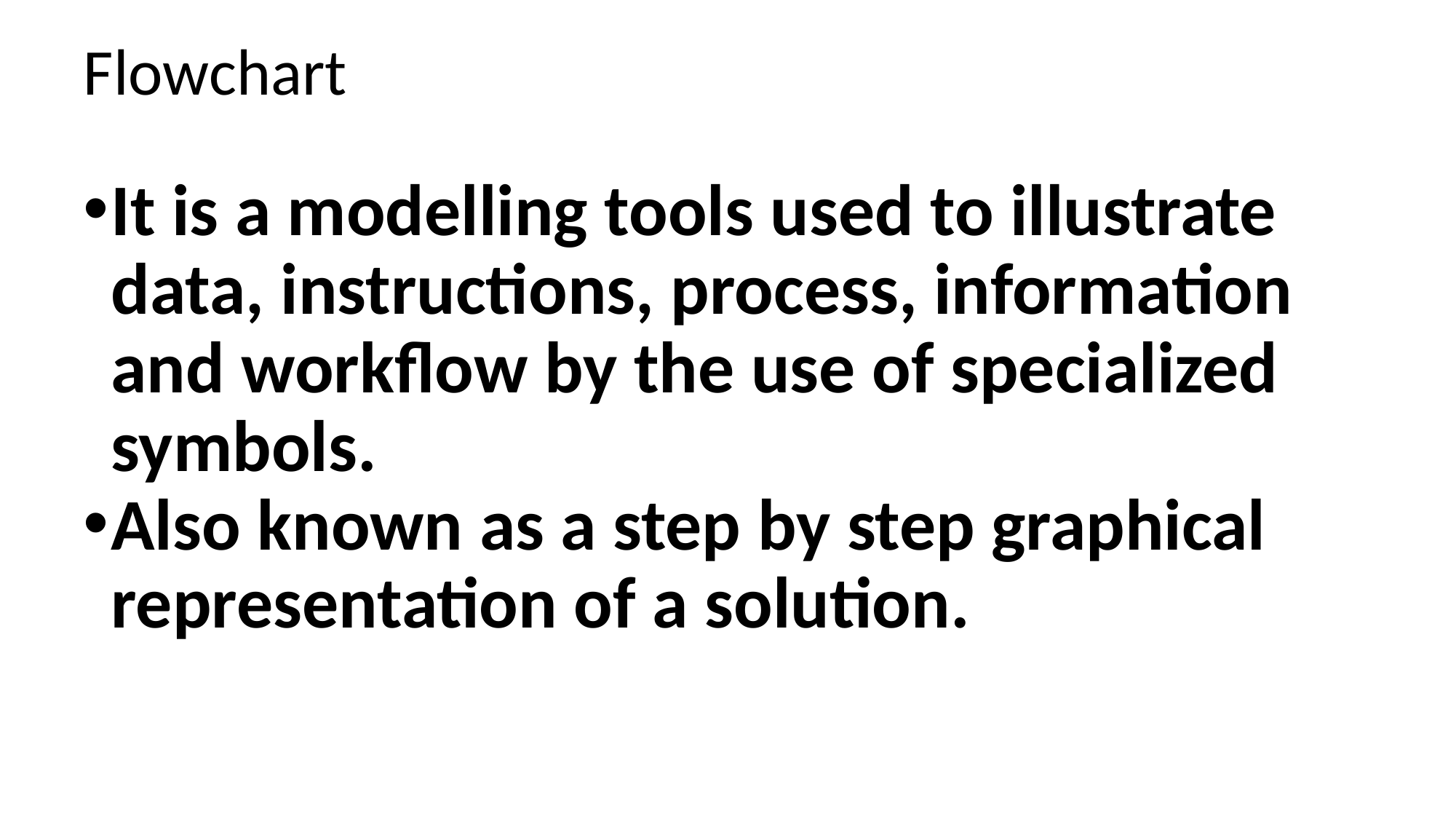

# Flowchart
It is a modelling tools used to illustrate data, instructions, process, information and workflow by the use of specialized symbols.
Also known as a step by step graphical representation of a solution.